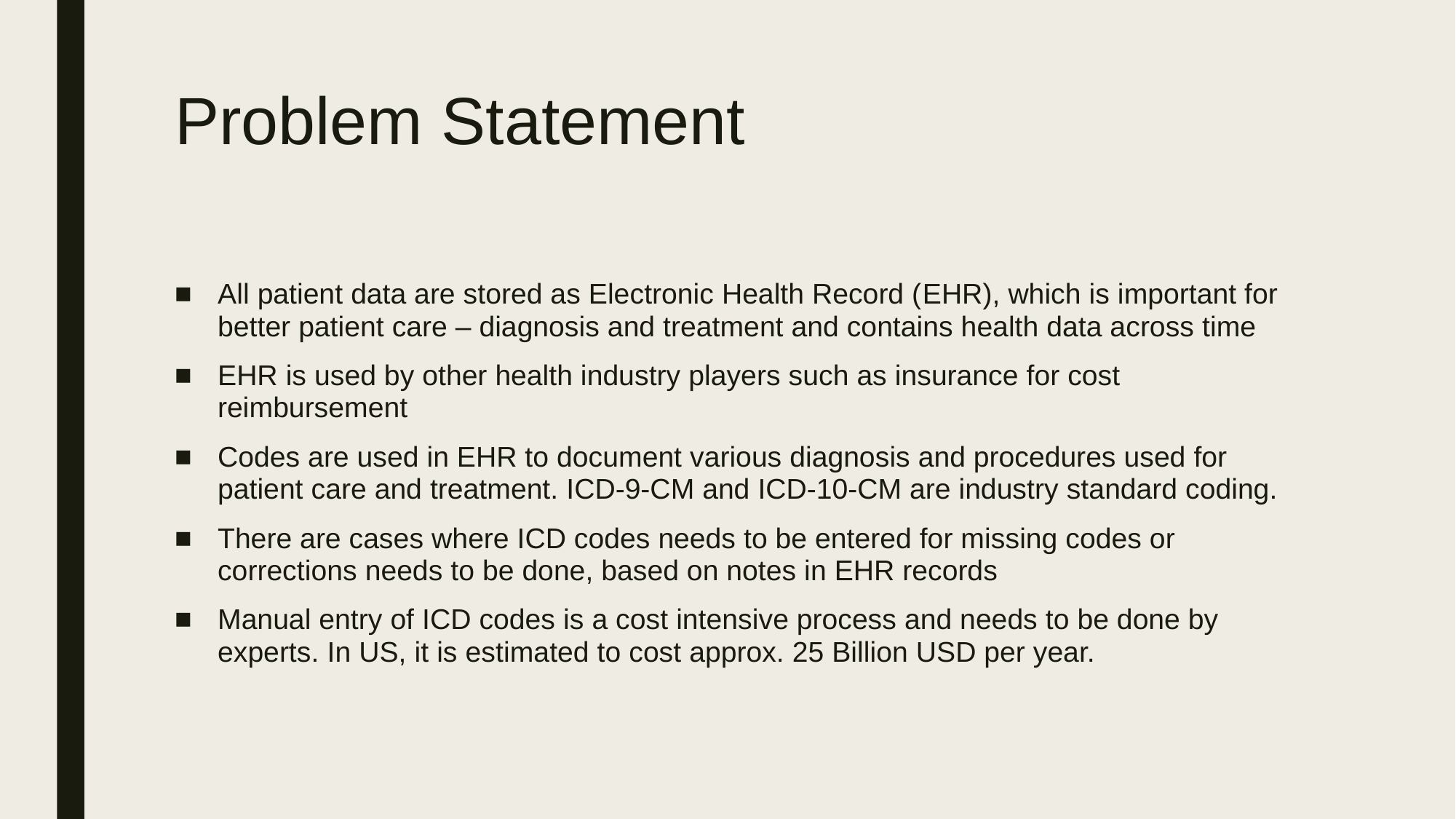

# Problem Statement
All patient data are stored as Electronic Health Record (EHR), which is important for better patient care – diagnosis and treatment and contains health data across time
EHR is used by other health industry players such as insurance for cost reimbursement
Codes are used in EHR to document various diagnosis and procedures used for patient care and treatment. ICD-9-CM and ICD-10-CM are industry standard coding.
There are cases where ICD codes needs to be entered for missing codes or corrections needs to be done, based on notes in EHR records
Manual entry of ICD codes is a cost intensive process and needs to be done by experts. In US, it is estimated to cost approx. 25 Billion USD per year.